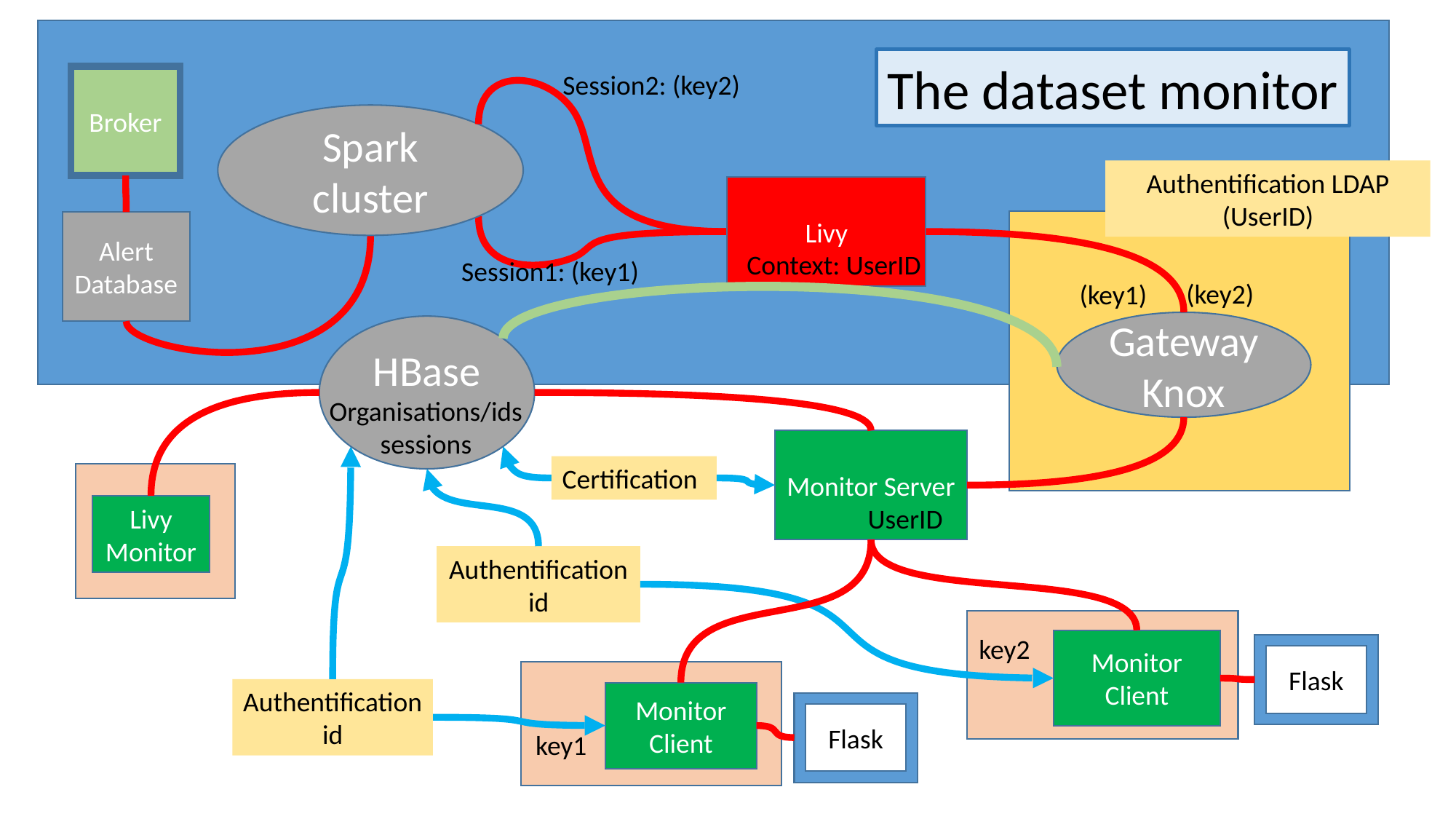

The dataset monitor
Session2: (key2)
Broker
Spark cluster
Authentification LDAP
(UserID)
Livy
Context: UserID

(key2)
(key1)
Gateway
Knox
Alert
Database
Session1: (key1)
HBase
Organisations/ids
sessions
Monitor Server
Certification

Livy Monitor
UserID
Authentification
id

key2
Monitor Client
Flask

Monitor Client
key1
Authentification
id
Flask